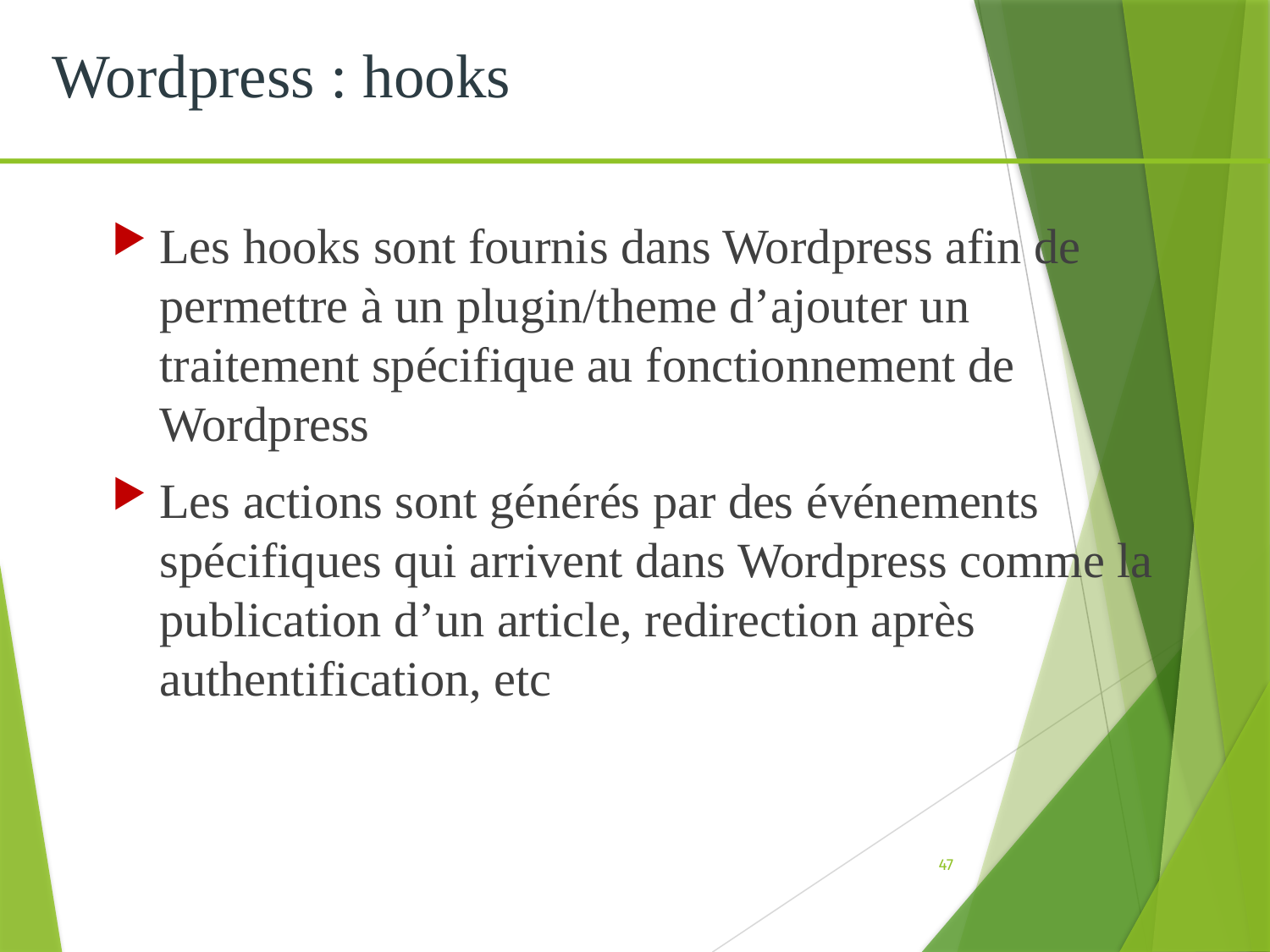

Wordpress : hooks

Les hooks sont fournis dans Wordpress afin de permettre à un plugin/theme d’ajouter un traitement spécifique au fonctionnement de Wordpress
Les actions sont générés par des événements spécifiques qui arrivent dans Wordpress comme la publication d’un article, redirection après authentification, etc
47